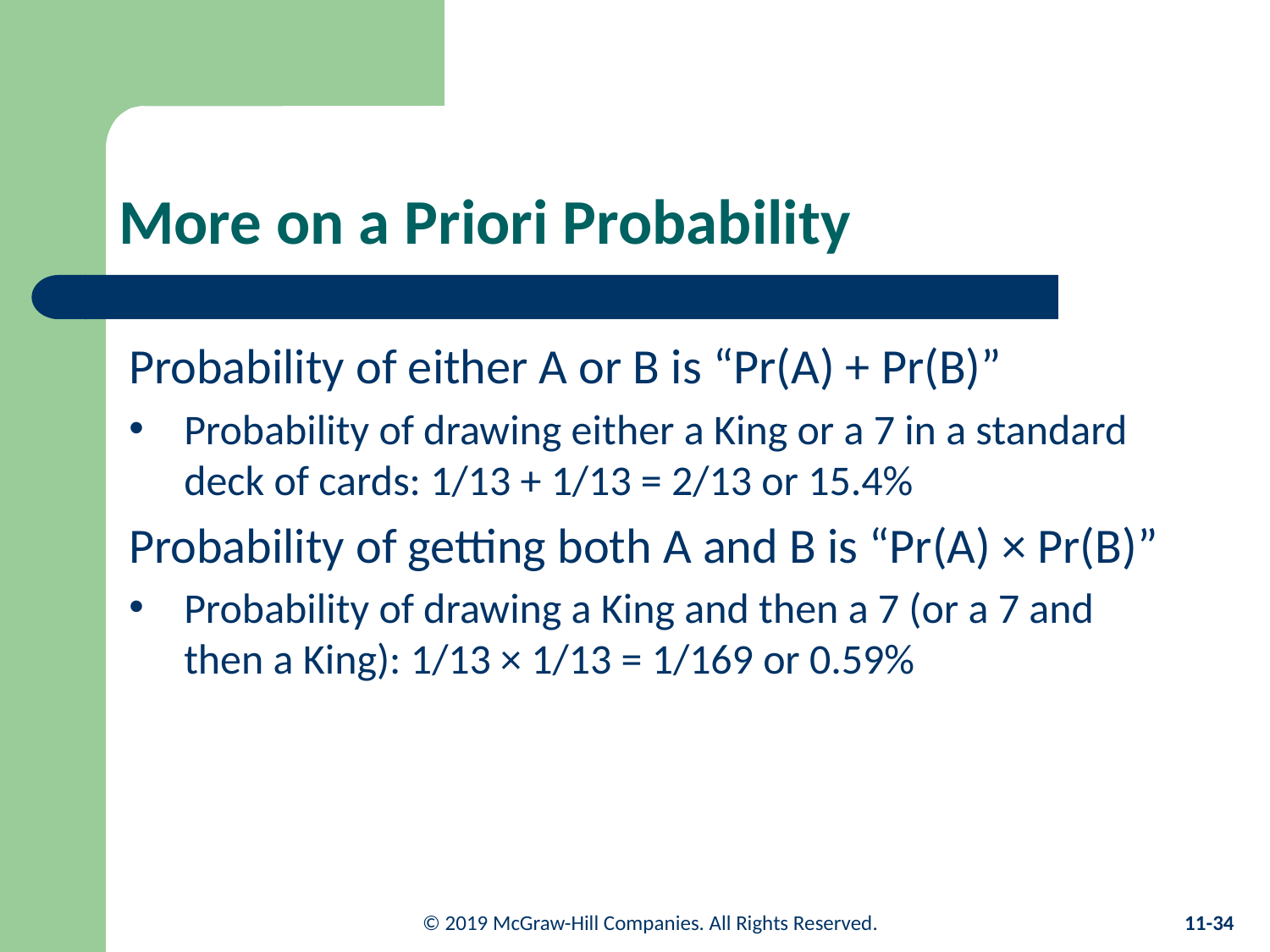

# More on a Priori Probability
Probability of either A or B is “Pr(A) + Pr(B)”
Probability of drawing either a King or a 7 in a standard deck of cards: 1/13 + 1/13 = 2/13 or 15.4%
Probability of getting both A and B is “Pr(A) × Pr(B)”
Probability of drawing a King and then a 7 (or a 7 and then a King): 1/13 × 1/13 = 1/169 or 0.59%